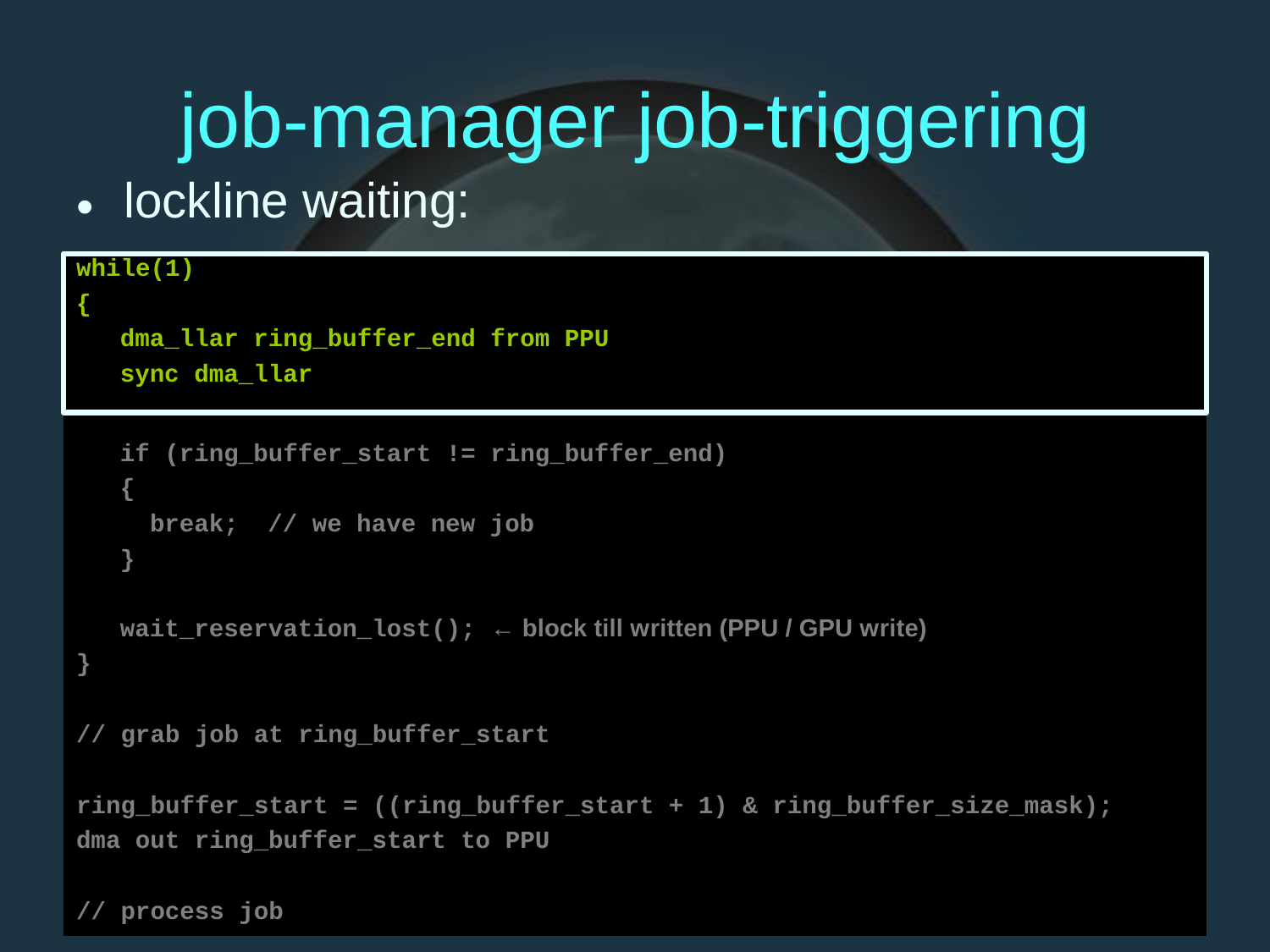

job-manager
lockline waiting:
job-triggering
•

while(1)
{
dma_llar ring_buffer_end from PPU
sync dma_llar

if (ring_buffer_start != ring_buffer_end)
{
break; // we have new job
}
wait_reservation_lost(); ← block till written (PPU / GPU write)
}
// grab job at ring_buffer_start
ring_buffer_start = ((ring_buffer_start + 1) & ring_buffer_size_mask);
dma out ring_buffer_start to PPU
// process job